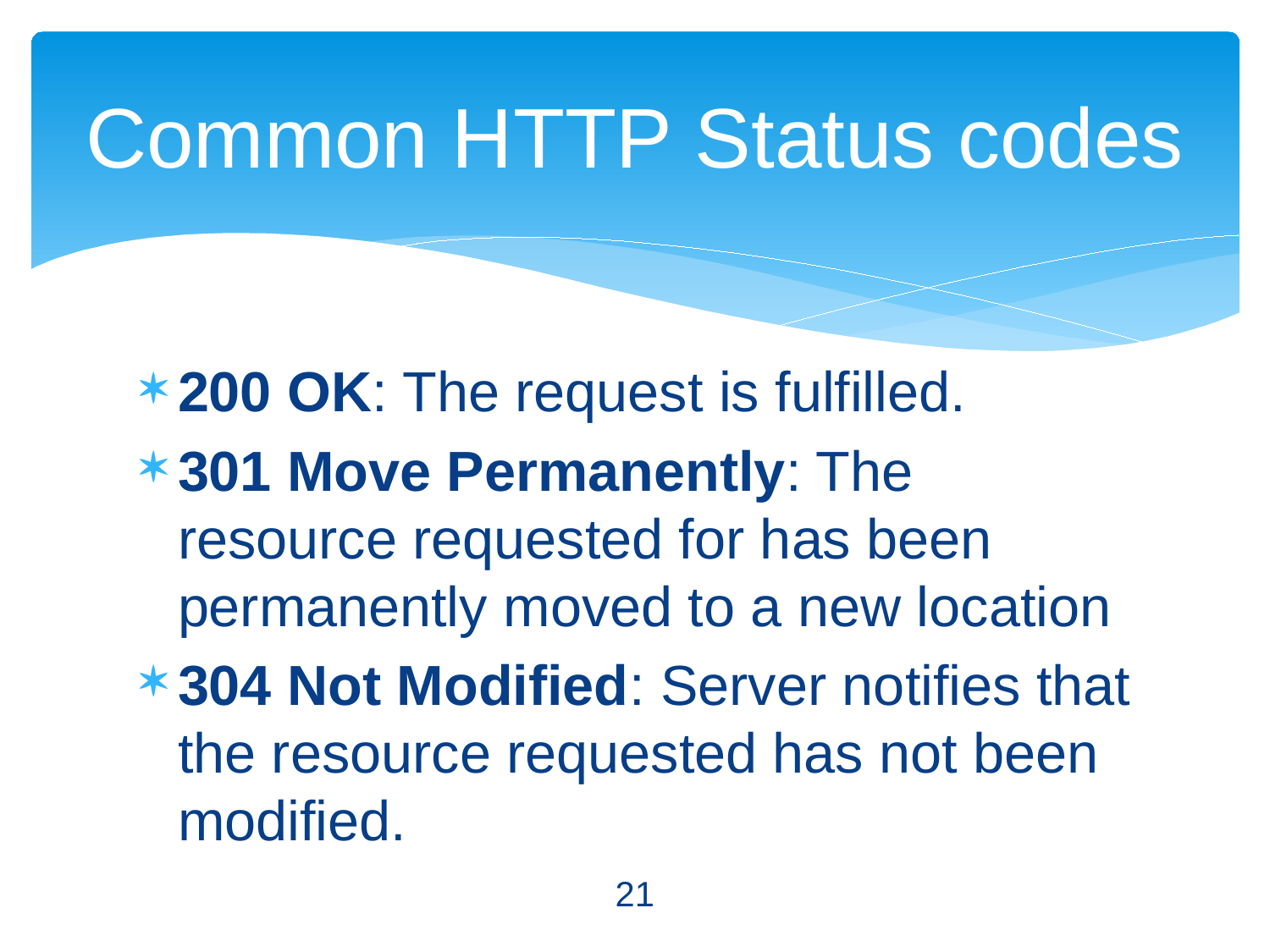

# Common HTTP Status codes
200 OK: The request is fulfilled.
301 Move Permanently: The resource requested for has been permanently moved to a new location
304 Not Modified: Server notifies that the resource requested has not been modified.

21